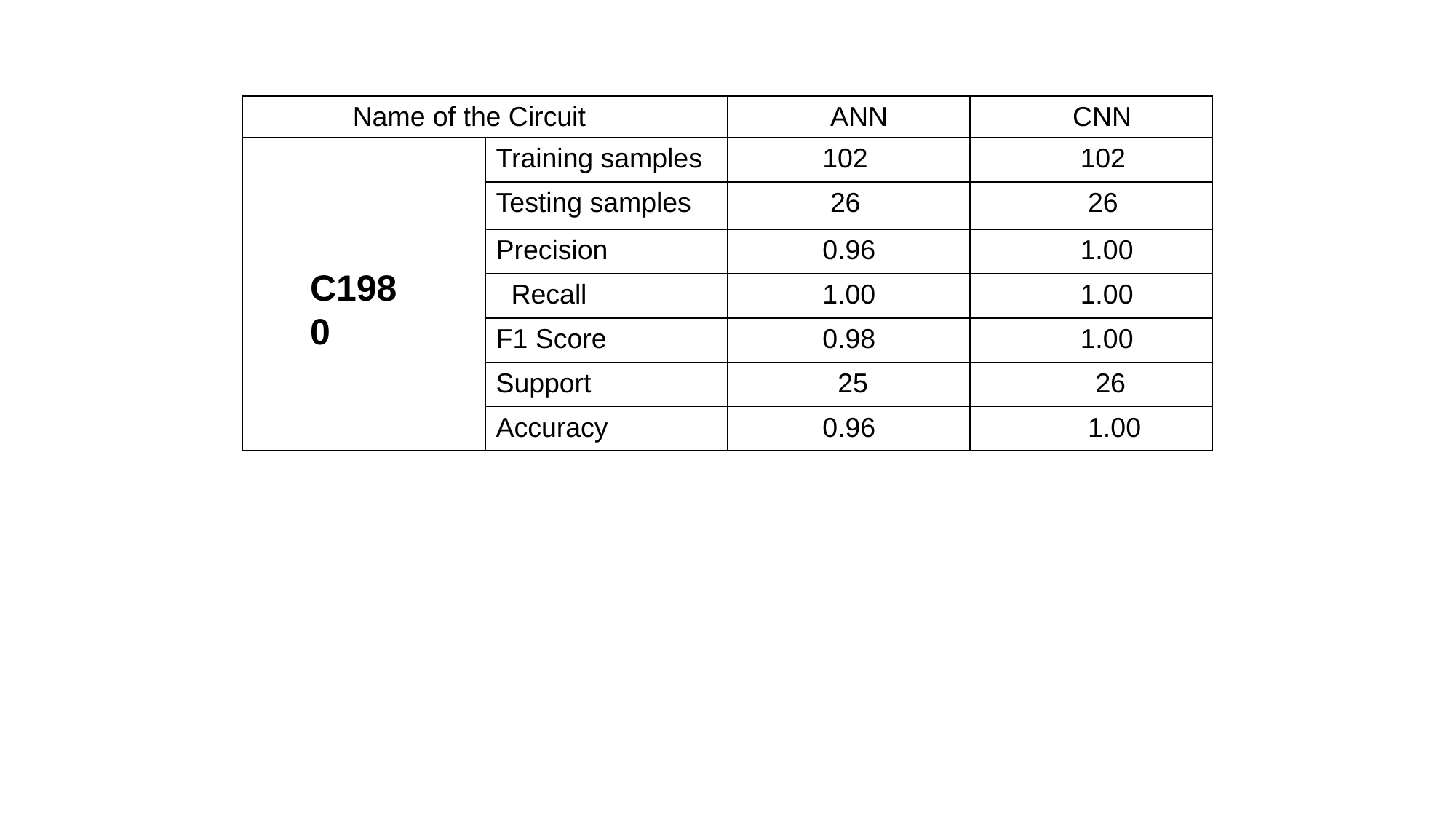

| Name of the Circuit |  | ANN | CNN |
| --- | --- | --- | --- |
|  | Training samples | 102 | 102 |
|  | Testing samples | 26 | 26 |
|  | Precision | 0.96 | 1.00 |
|  | Recall | 1.00 | 1.00 |
|  | F1 Score | 0.98 | 1.00 |
|  | Support | 25 | 26 |
|  | Accuracy | 0.96 | 1.00 |
C1980